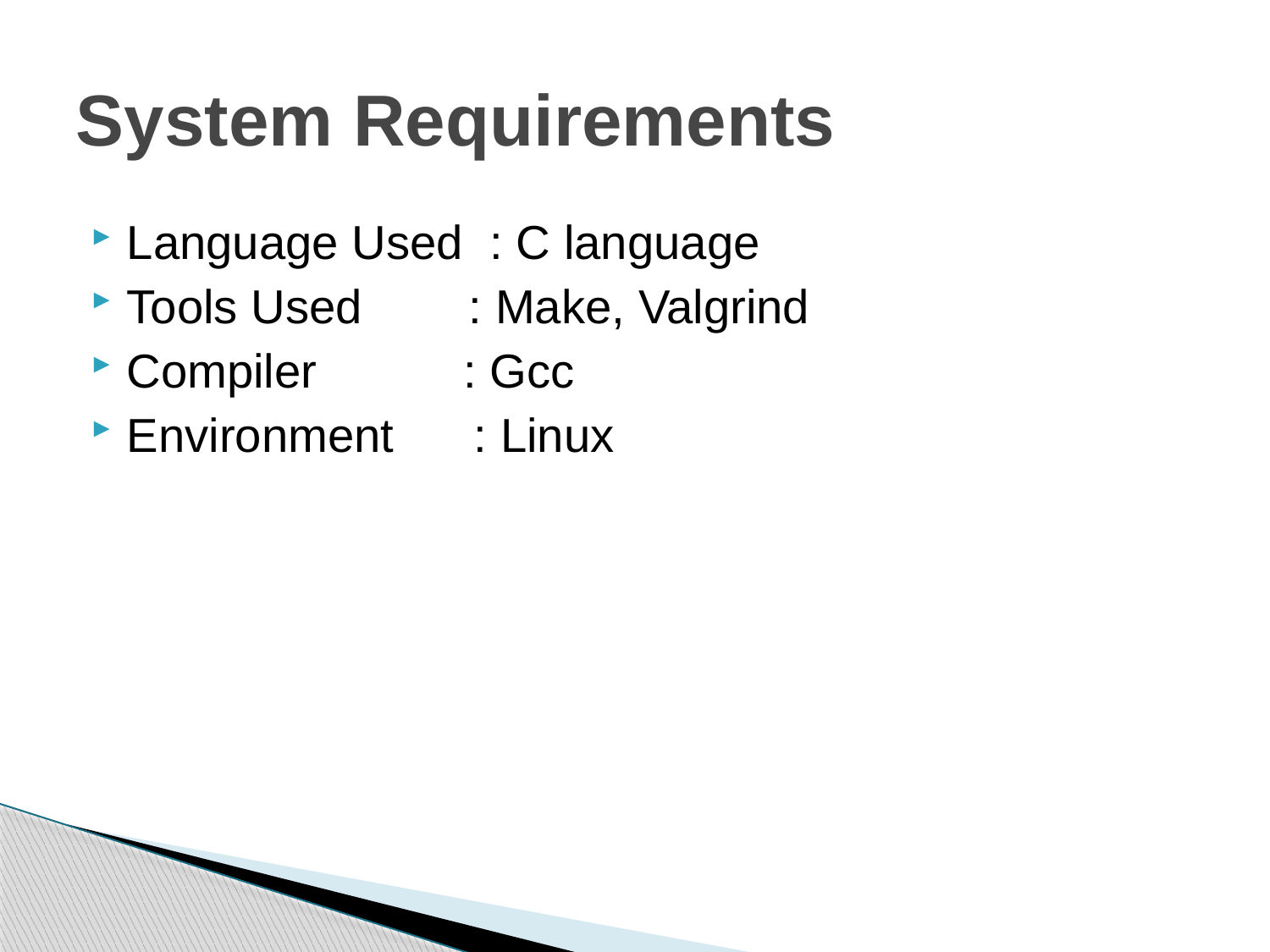

# System Requirements
Language Used  : C language
Tools Used        : Make, Valgrind
Compiler           : Gcc
Environment      : Linux